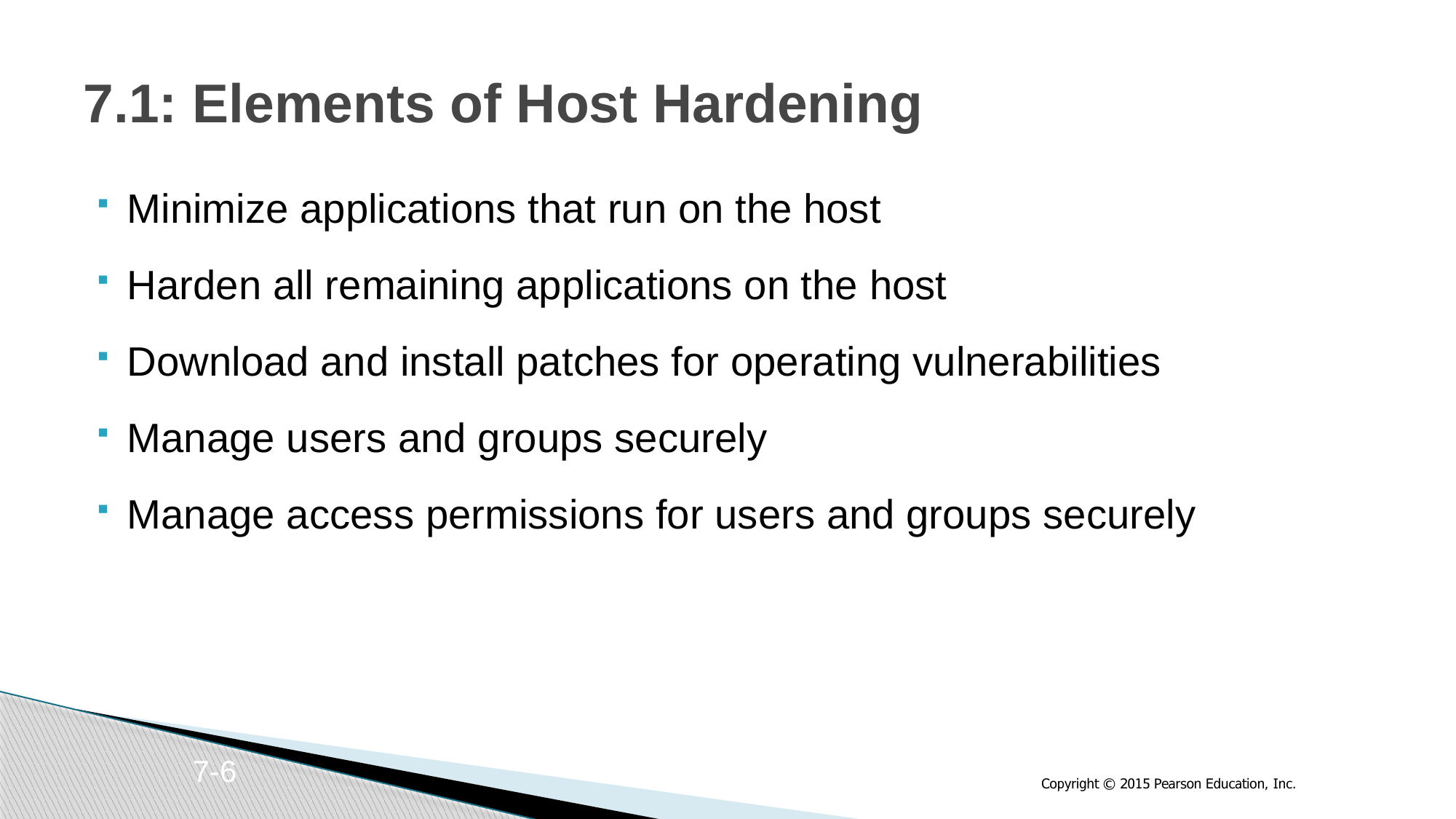

# 7.1: Elements of Host Hardening
Minimize applications that run on the host
Harden all remaining applications on the host
Download and install patches for operating vulnerabilities
Manage users and groups securely
Manage access permissions for users and groups securely
7-6